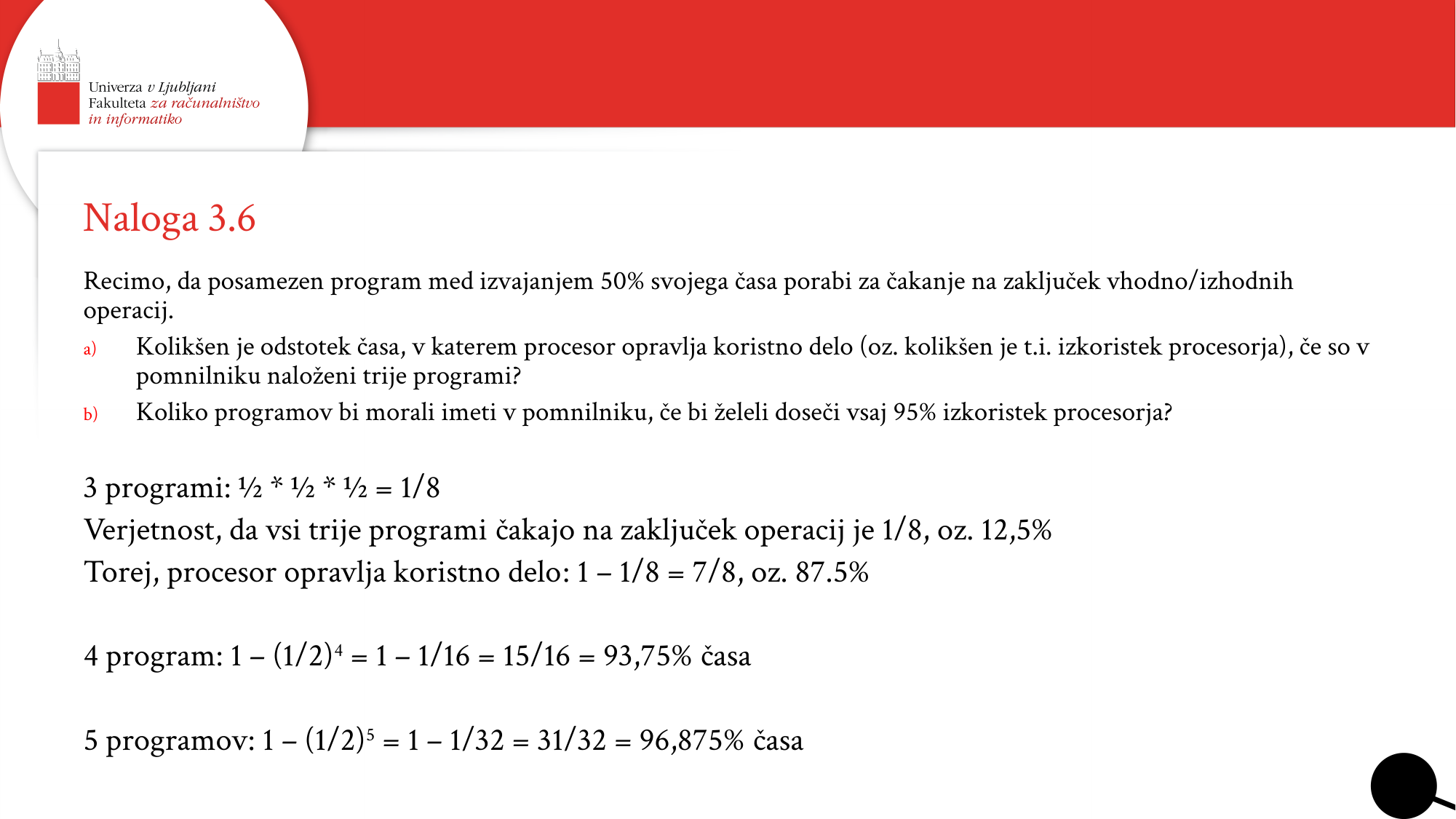

# Naloga 3.6
Recimo, da posamezen program med izvajanjem 50% svojega časa porabi za čakanje na zaključek vhodno/izhodnih operacij.
Kolikšen je odstotek časa, v katerem procesor opravlja koristno delo (oz. kolikšen je t.i. izkoristek procesorja), če so v pomnilniku naloženi trije programi?
Koliko programov bi morali imeti v pomnilniku, če bi želeli doseči vsaj 95% izkoristek procesorja?

3 programi: ½ * ½ * ½ = 1/8
Verjetnost, da vsi trije programi čakajo na zaključek operacij je 1/8, oz. 12,5%
Torej, procesor opravlja koristno delo: 1 – 1/8 = 7/8, oz. 87.5%

4 program: 1 – (1/2)4 = 1 – 1/16 = 15/16 = 93,75% časa

5 programov: 1 – (1/2)5 = 1 – 1/32 = 31/32 = 96,875% časa